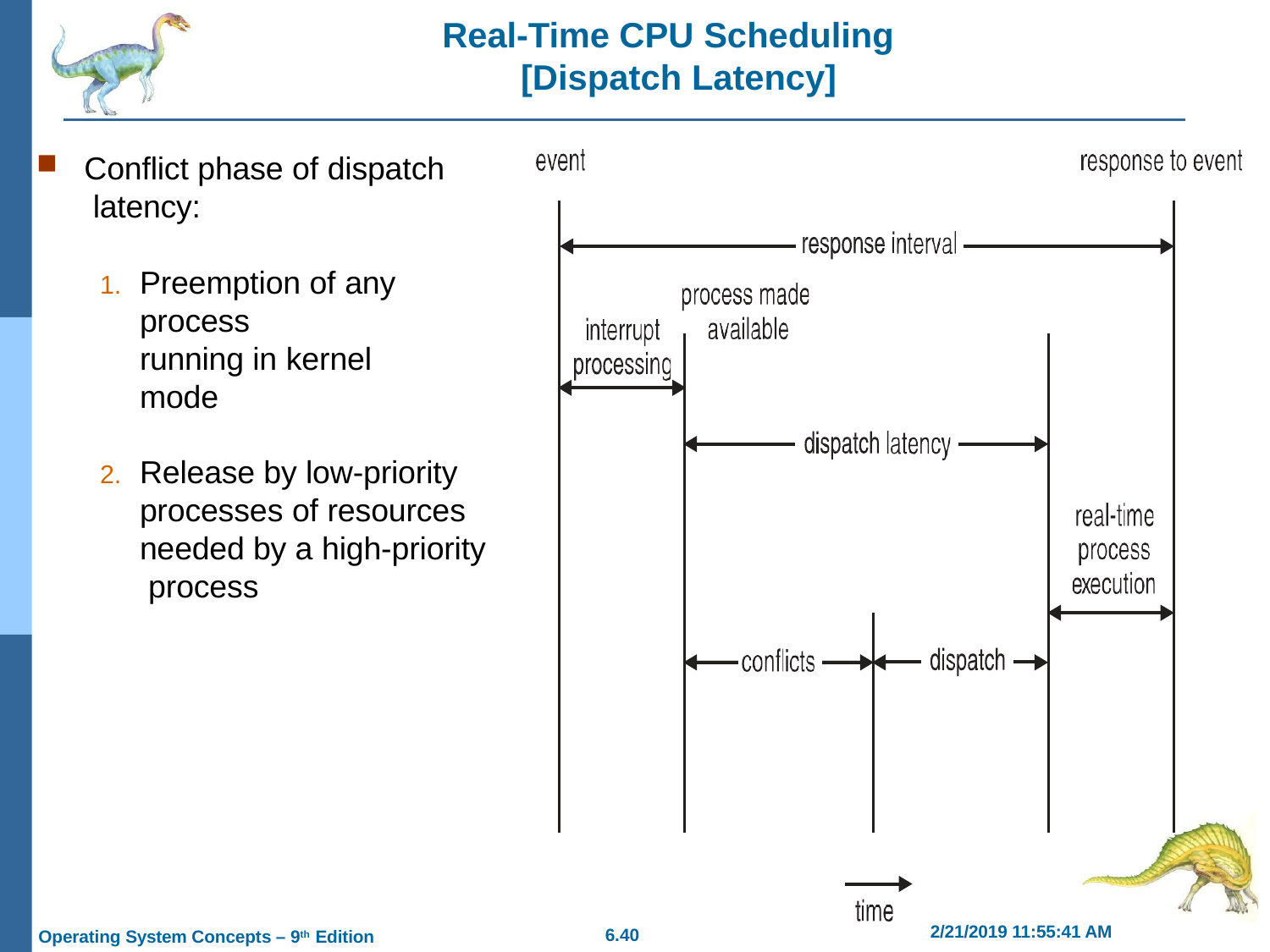

# Real-Time CPU Scheduling  [Dispatch Latency]
Conflict phase of dispatch  latency:

Preemption of any process
running in kernel mode

Release by low-priority  processes of resources  needed by a high-priority  process

2/21/2019 11:55:41 AM
6.40
Operating System Concepts – 9th Edition